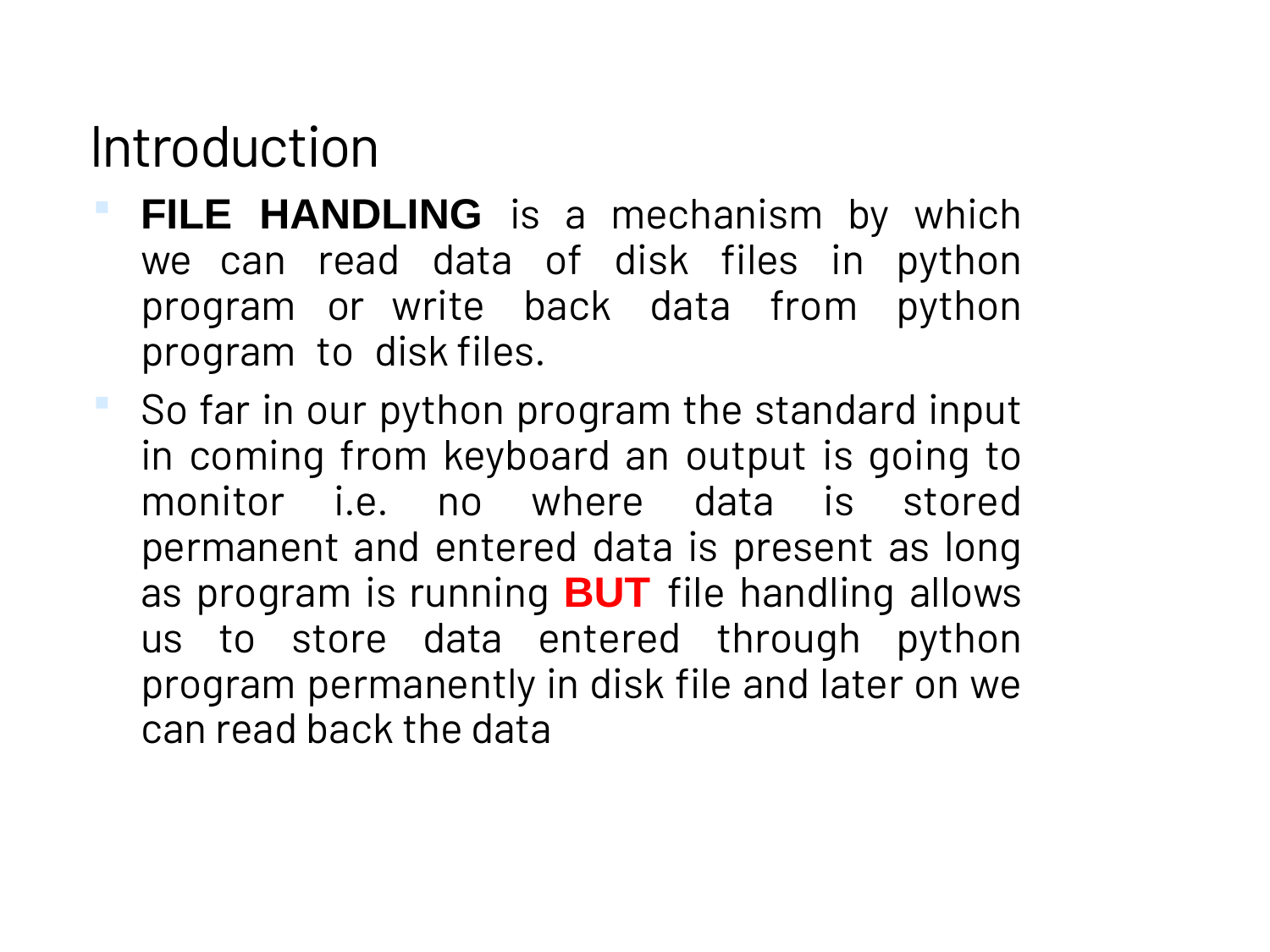

# Introduction
FILE HANDLING is a mechanism by which we can read data of disk files in python program or write back data from python program to disk files.
So far in our python program the standard input in coming from keyboard an output is going to monitor i.e. no where data is stored permanent and entered data is present as long as program is running BUT file handling allows us to store data entered through python program permanently in disk file and later on we can read back the data